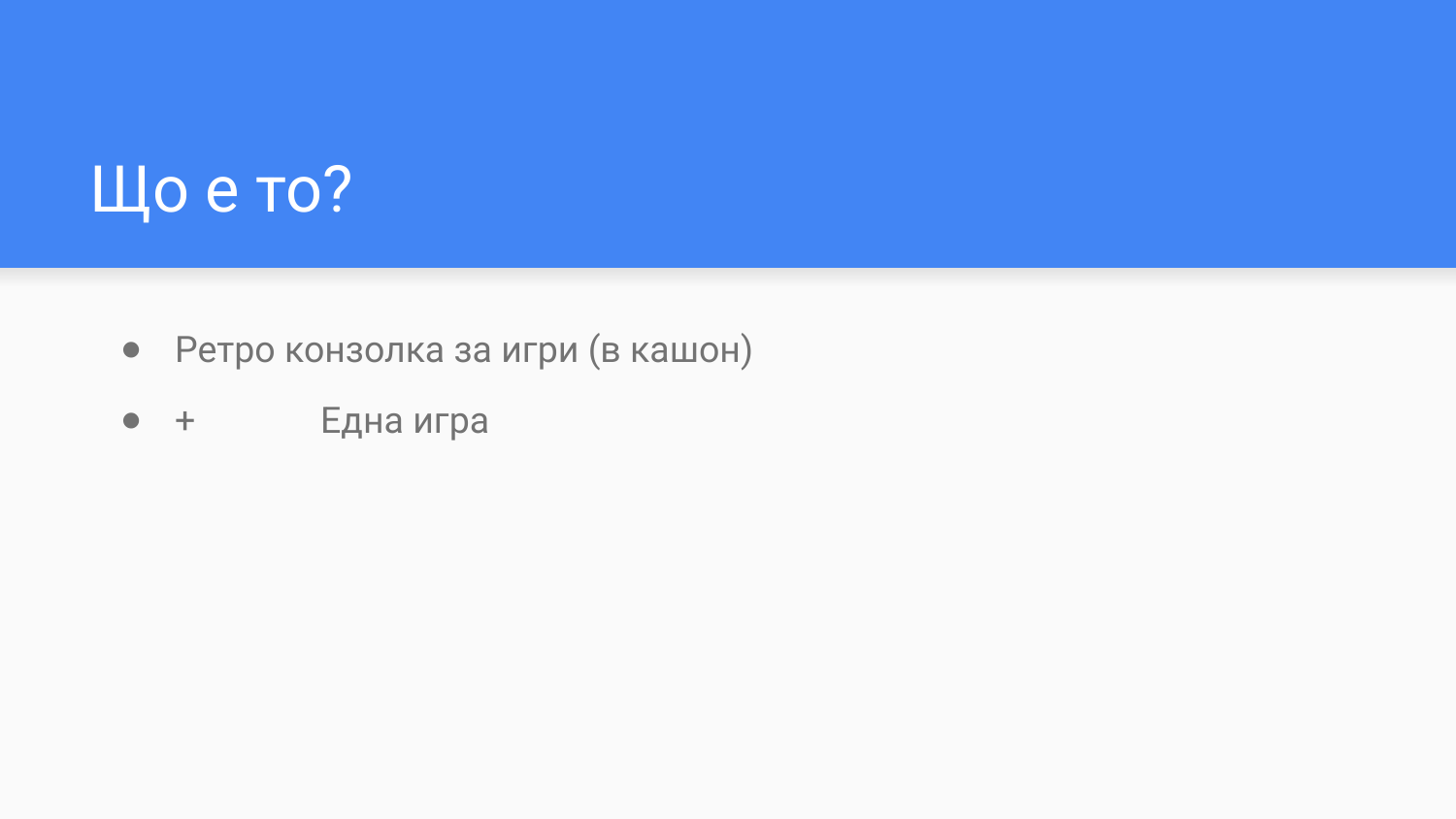

# Що е то?
Ретро конзолка за игри (в кашон)
+	Една игра